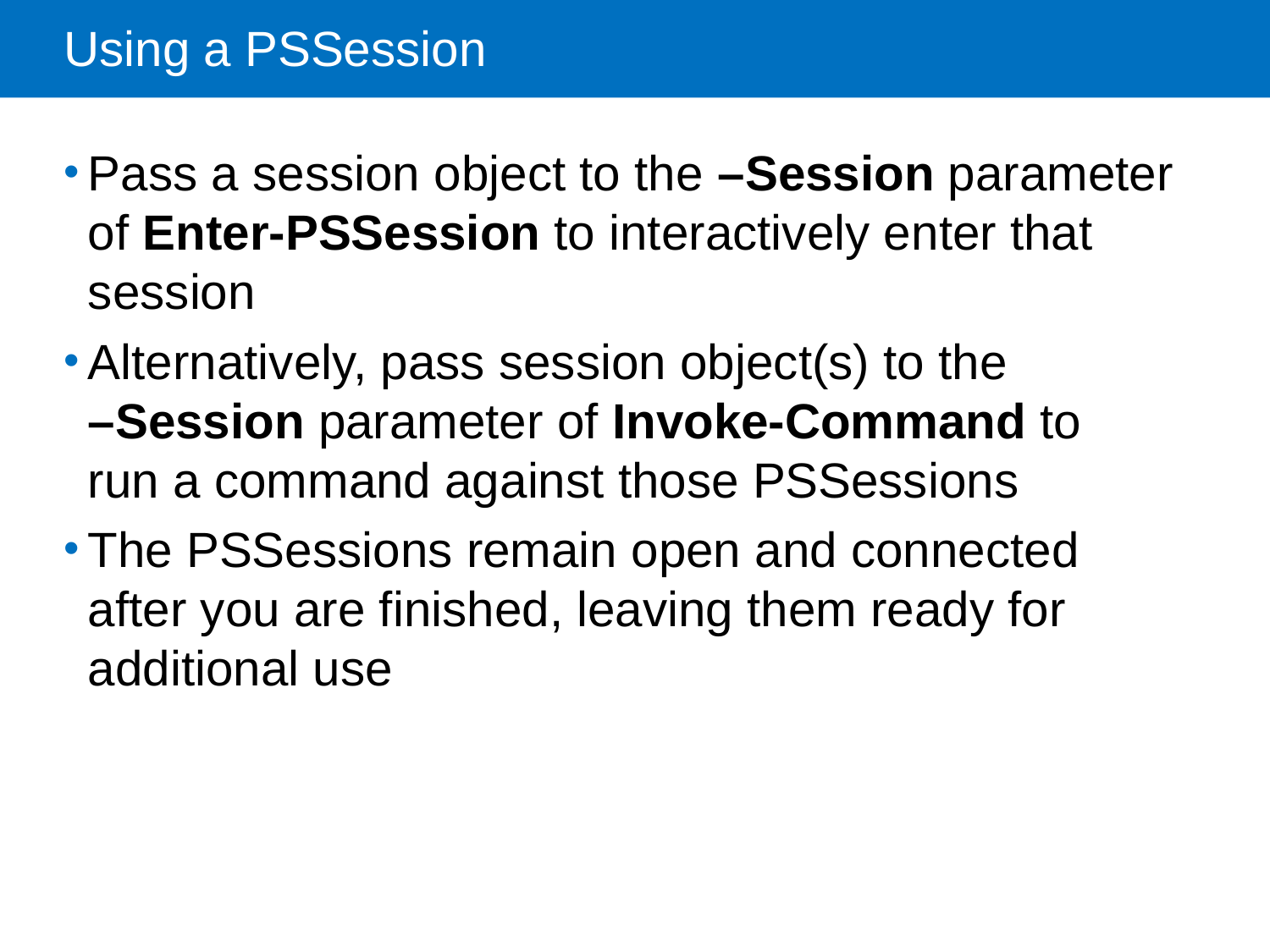

# Using a PSSession
Pass a session object to the –Session parameter of Enter-PSSession to interactively enter that session
Alternatively, pass session object(s) to the
–Session parameter of Invoke-Command to
run a command against those PSSessions
The PSSessions remain open and connected after you are finished, leaving them ready for additional use